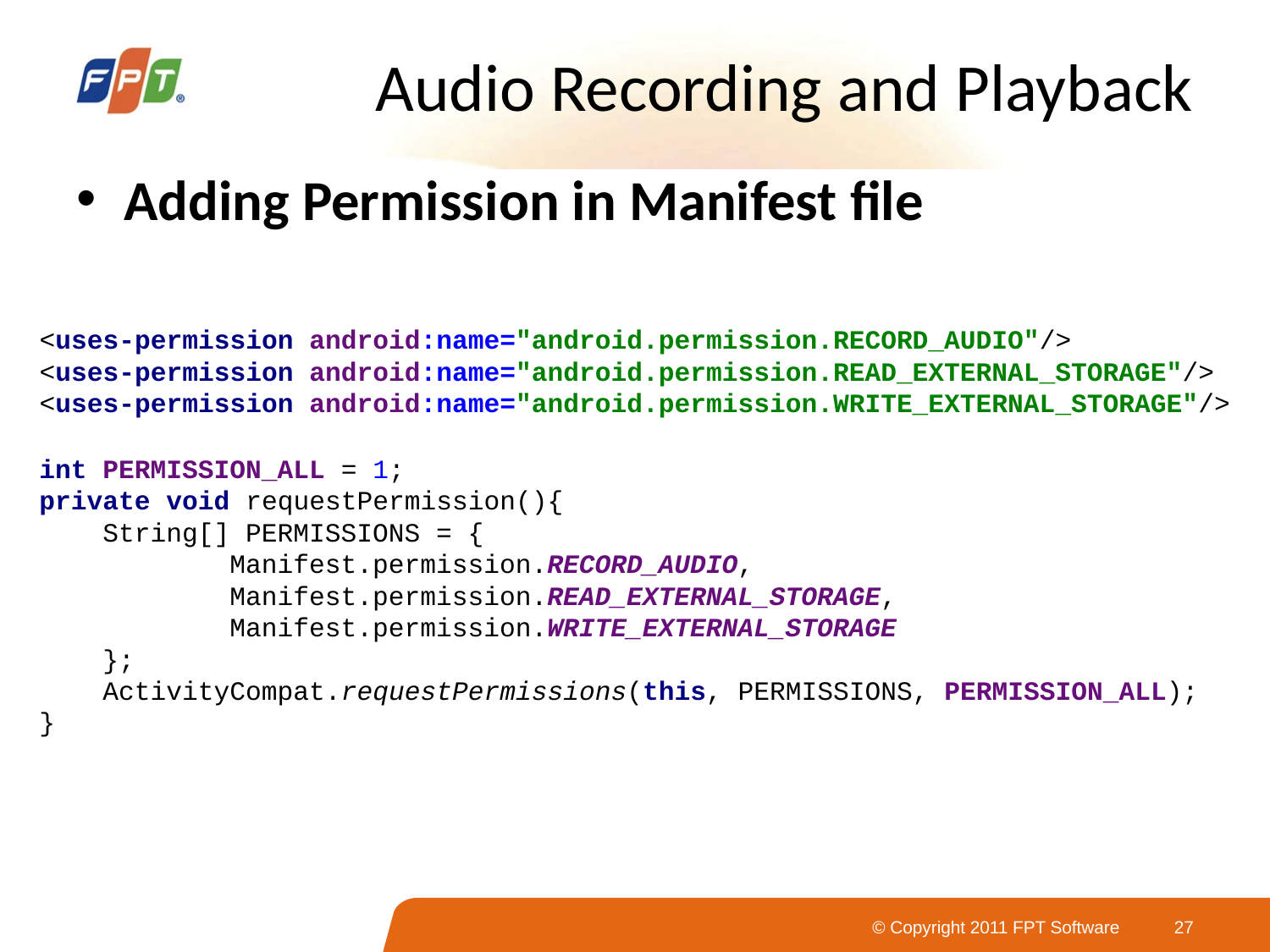

# Audio Recording and Playback
Adding Permission in Manifest file
<uses-permission android:name="android.permission.RECORD_AUDIO"/>
<uses-permission android:name="android.permission.READ_EXTERNAL_STORAGE"/>
<uses-permission android:name="android.permission.WRITE_EXTERNAL_STORAGE"/>
int PERMISSION_ALL = 1;
private void requestPermission(){
    String[] PERMISSIONS = {
            Manifest.permission.RECORD_AUDIO,
            Manifest.permission.READ_EXTERNAL_STORAGE,
            Manifest.permission.WRITE_EXTERNAL_STORAGE
    };
    ActivityCompat.requestPermissions(this, PERMISSIONS, PERMISSION_ALL);
}